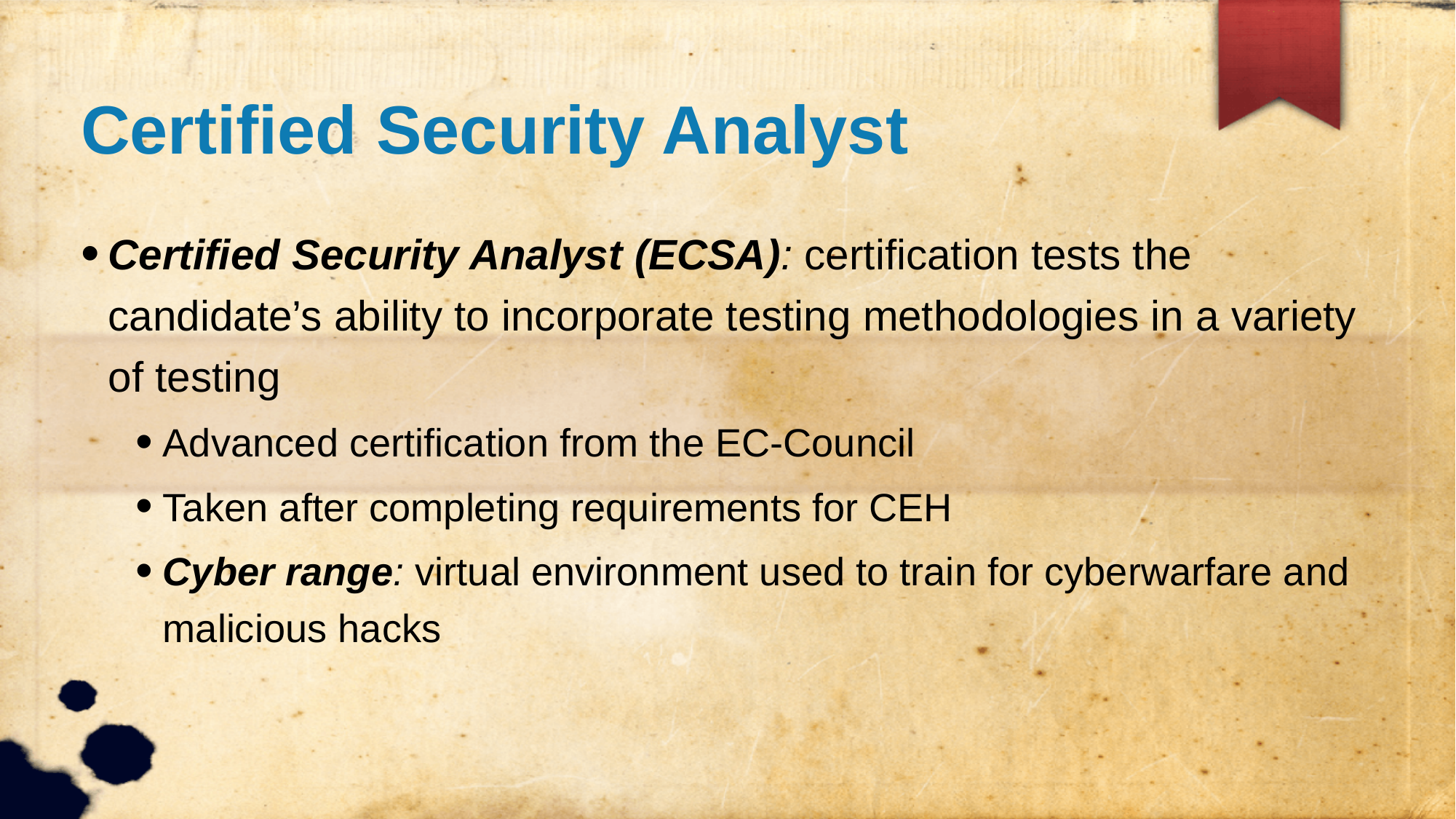

Certified Security Analyst
Certified Security Analyst (ECSA): certification tests the candidate’s ability to incorporate testing methodologies in a variety of testing
Advanced certification from the EC-Council
Taken after completing requirements for CEH
Cyber range: virtual environment used to train for cyberwarfare and malicious hacks